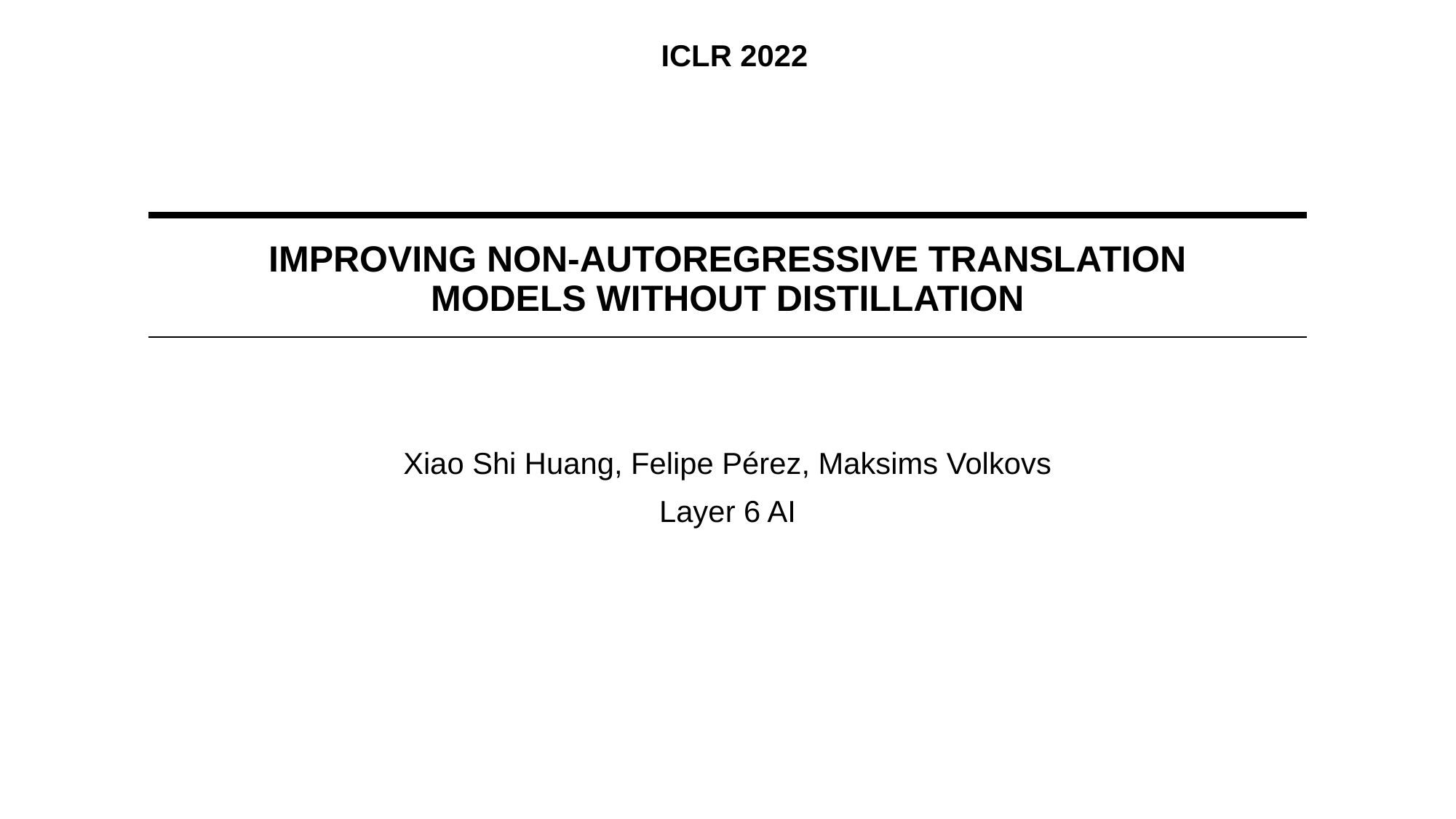

ICLR 2022
# IMPROVING NON-AUTOREGRESSIVE TRANSLATION MODELS WITHOUT DISTILLATION
Xiao Shi Huang, Felipe Pérez, Maksims Volkovs
Layer 6 AI